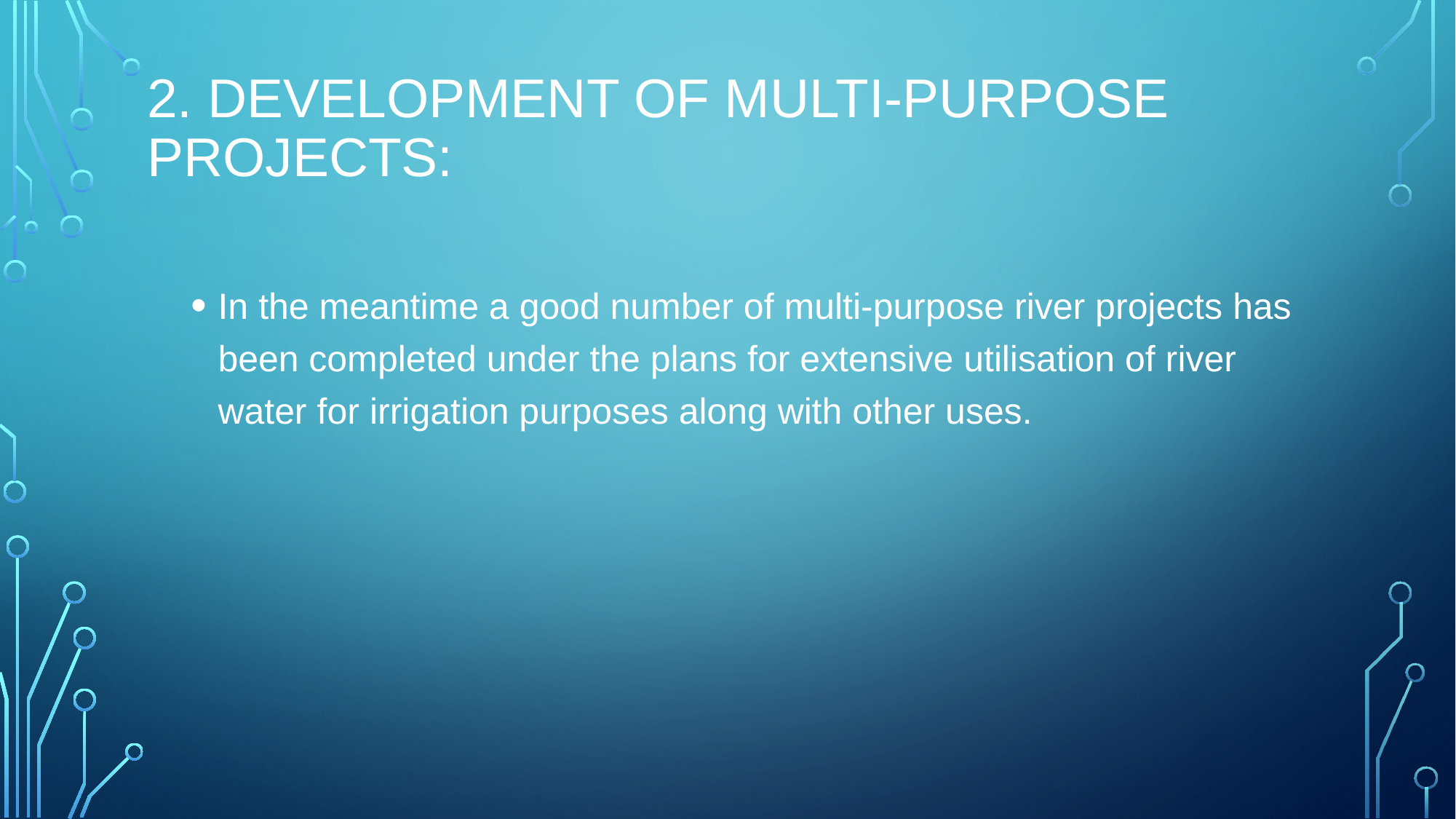

# 2. Development of Multi-purpose Projects:
In the meantime a good number of multi-purpose river projects has been completed under the plans for extensive utilisation of river water for irrigation purposes along with other uses.